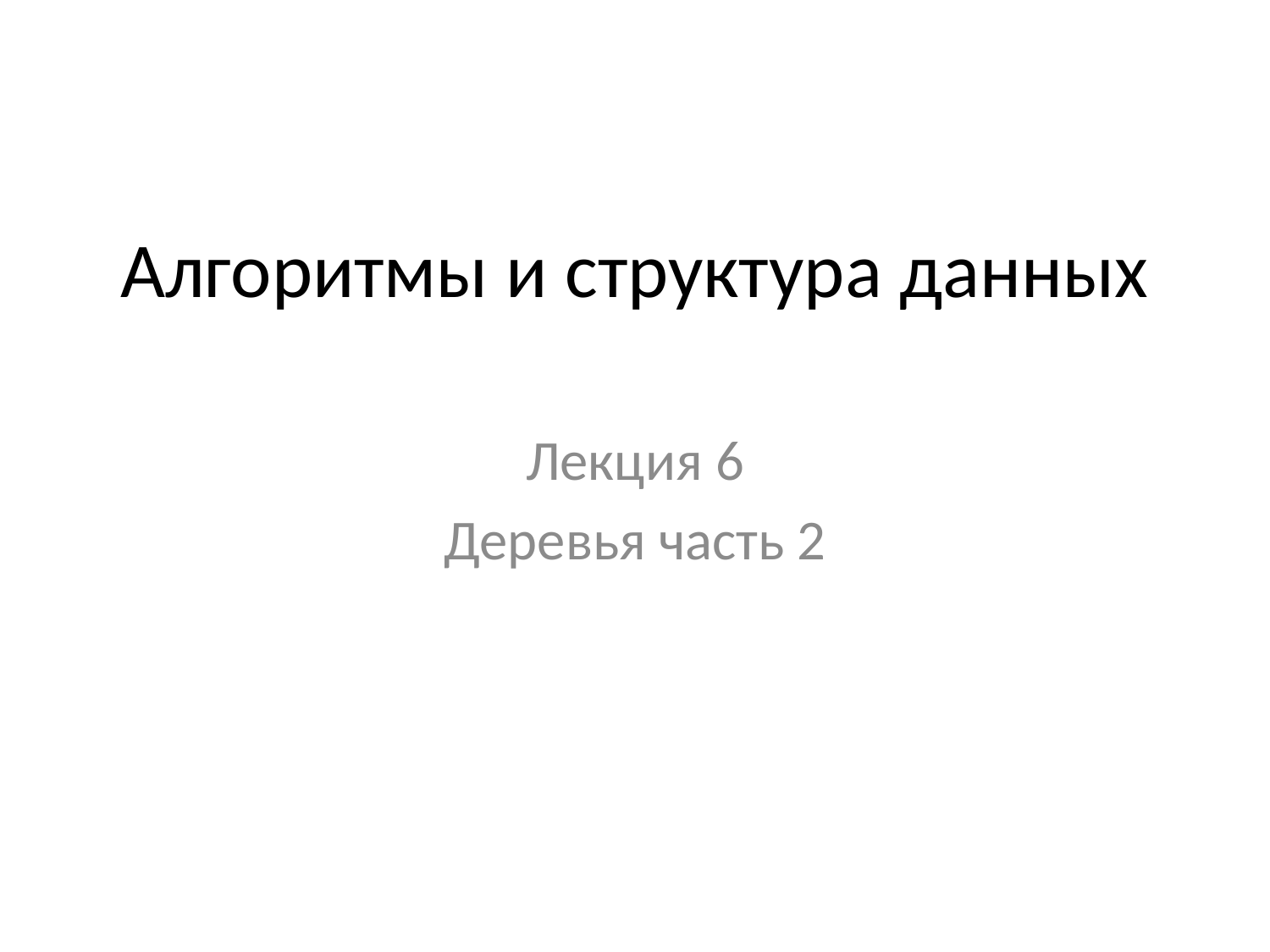

# Алгоритмы и структура данных
Лекция 6
Деревья часть 2